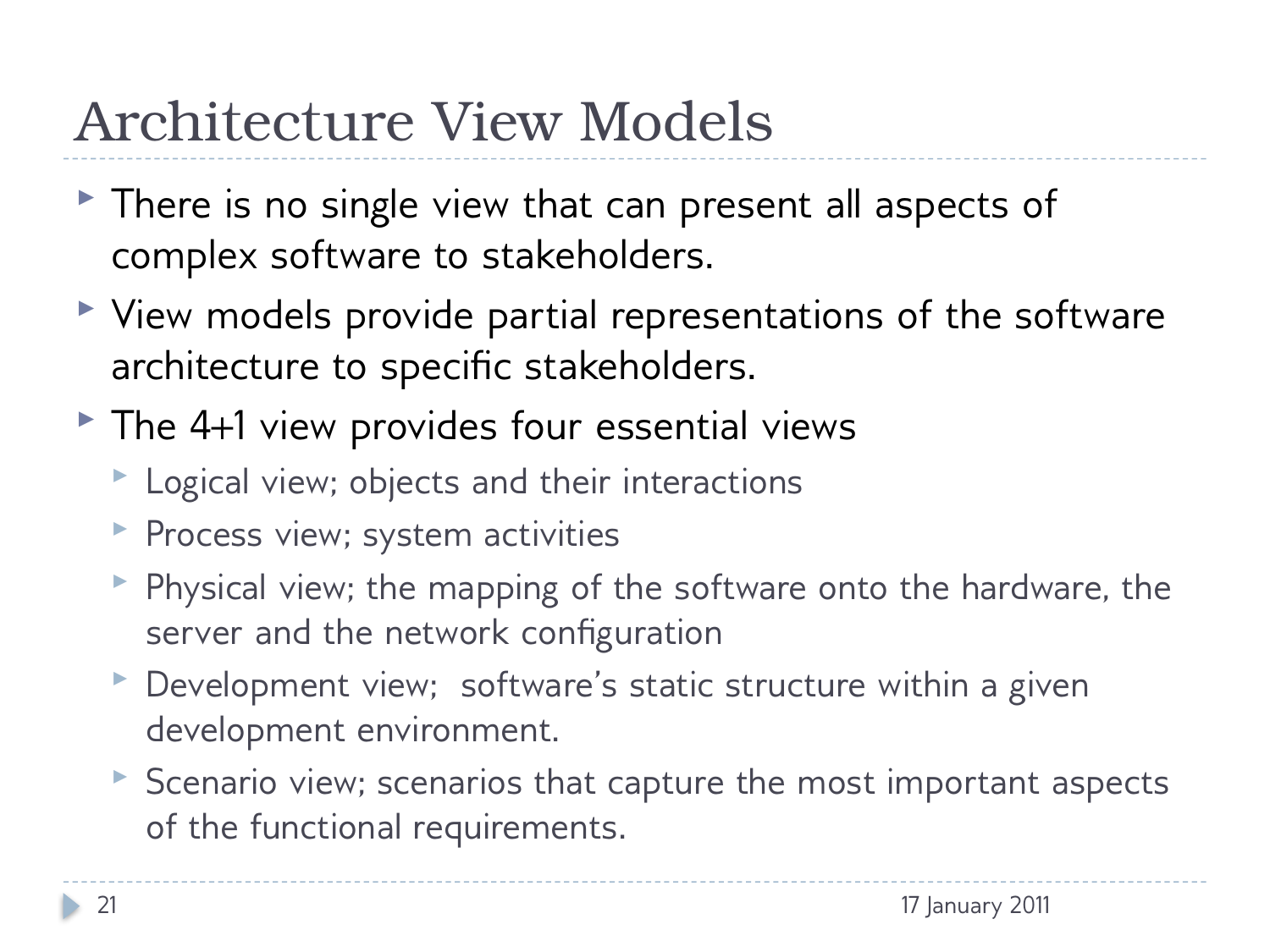

# Architecture View Models
There is no single view that can present all aspects of complex software to stakeholders.
View models provide partial representations of the software architecture to specific stakeholders.
The 4+1 view provides four essential views
Logical view; objects and their interactions
Process view; system activities
Physical view; the mapping of the software onto the hardware, the server and the network configuration
Development view;  software’s static structure within a given development environment.
Scenario view; scenarios that capture the most important aspects of the functional requirements.
21
17 January 2011